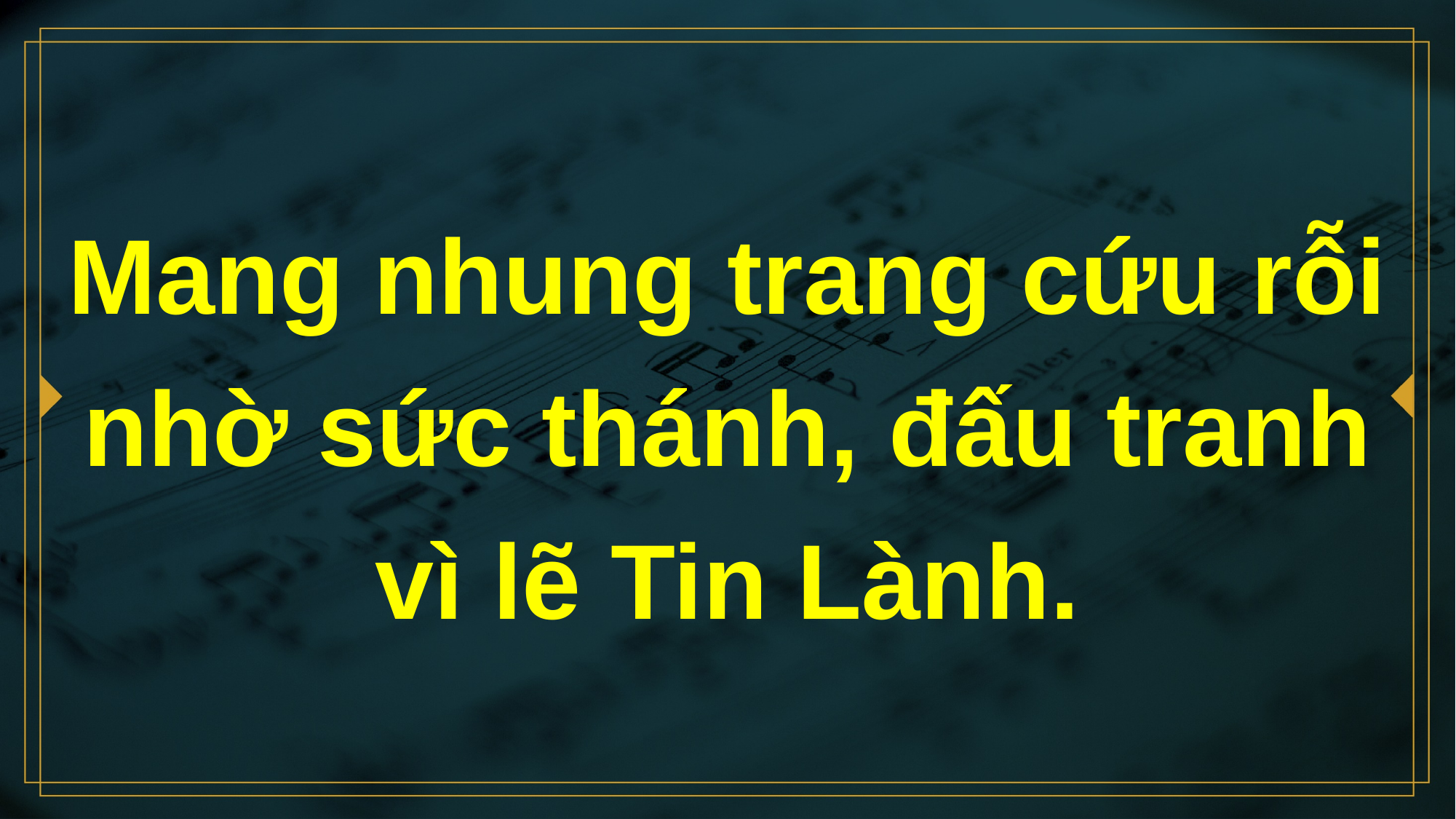

# Mang nhung trang cứu rỗi nhờ sức thánh, đấu tranh vì lẽ Tin Lành.